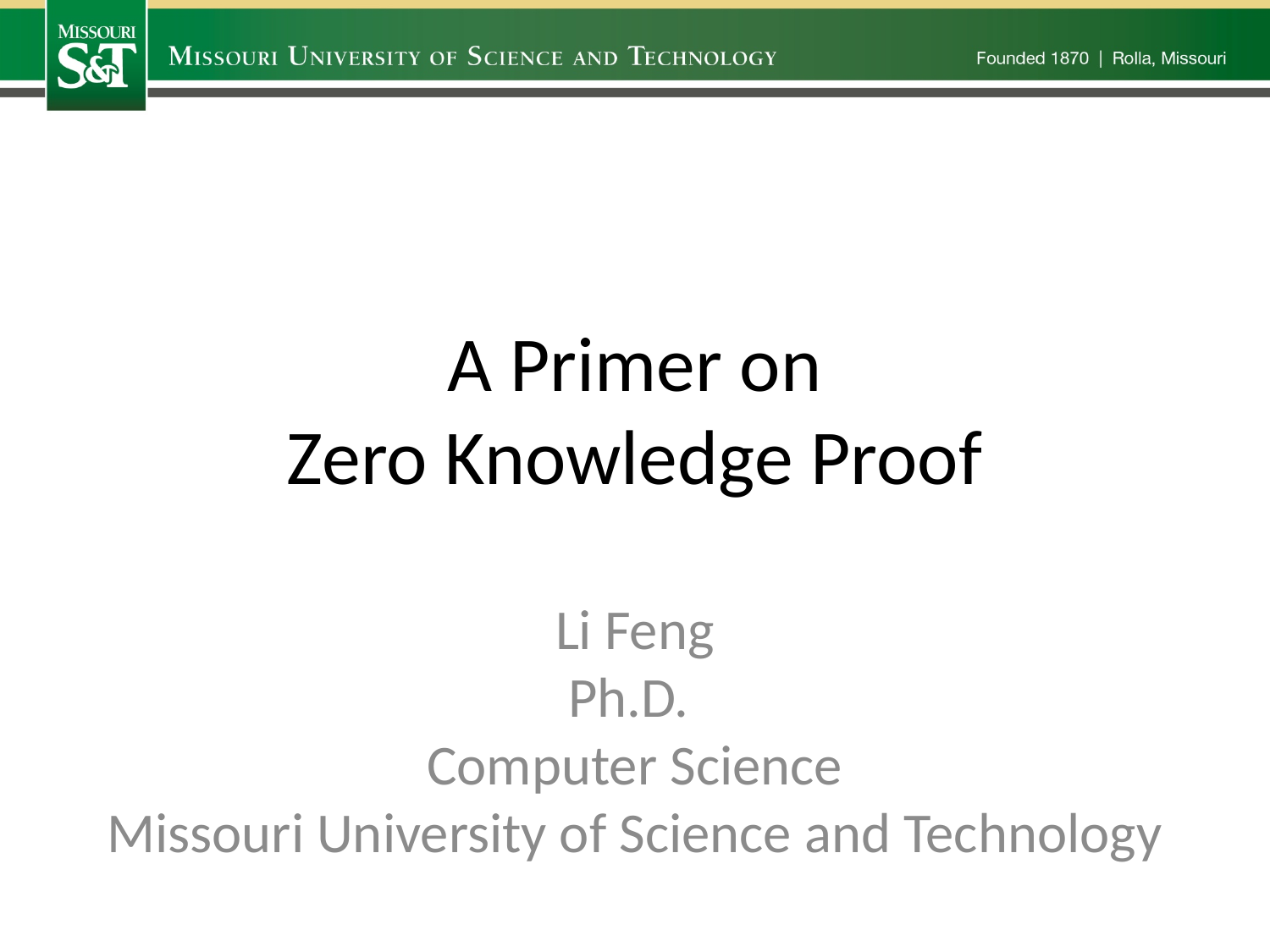

A Primer on
Zero Knowledge Proof
Li Feng
Ph.D.
Computer Science
Missouri University of Science and Technology